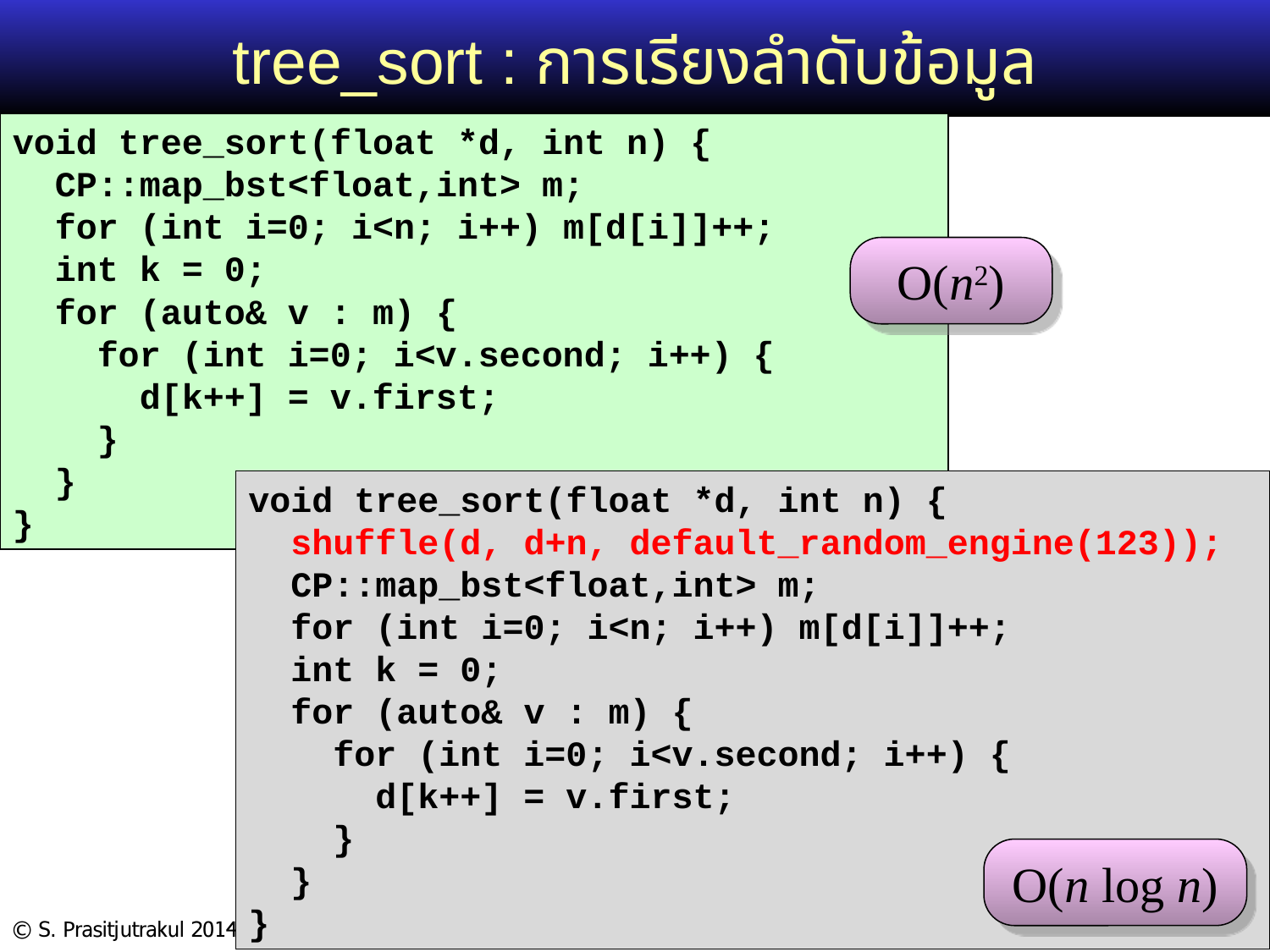

# tree_sort : การเรียงลำดับข้อมูล
void tree_sort(float *d, int n) {
  CP::map_bst<float,int> m;
  for (int i=0; i<n; i++) m[d[i]]++;
  int k = 0;
  for (auto& v : m) {
    for (int i=0; i<v.second; i++) {
      d[k++] = v.first;
    }
  }
}
O(n2)
void tree_sort(float *d, int n) {
  shuffle(d, d+n, default_random_engine(123));
  CP::map_bst<float,int> m;
  for (int i=0; i<n; i++) m[d[i]]++;
  int k = 0;
  for (auto& v : m) {
    for (int i=0; i<v.second; i++) {
      d[k++] = v.first;
    }
  }
}
O(n log n)
O(n log n)